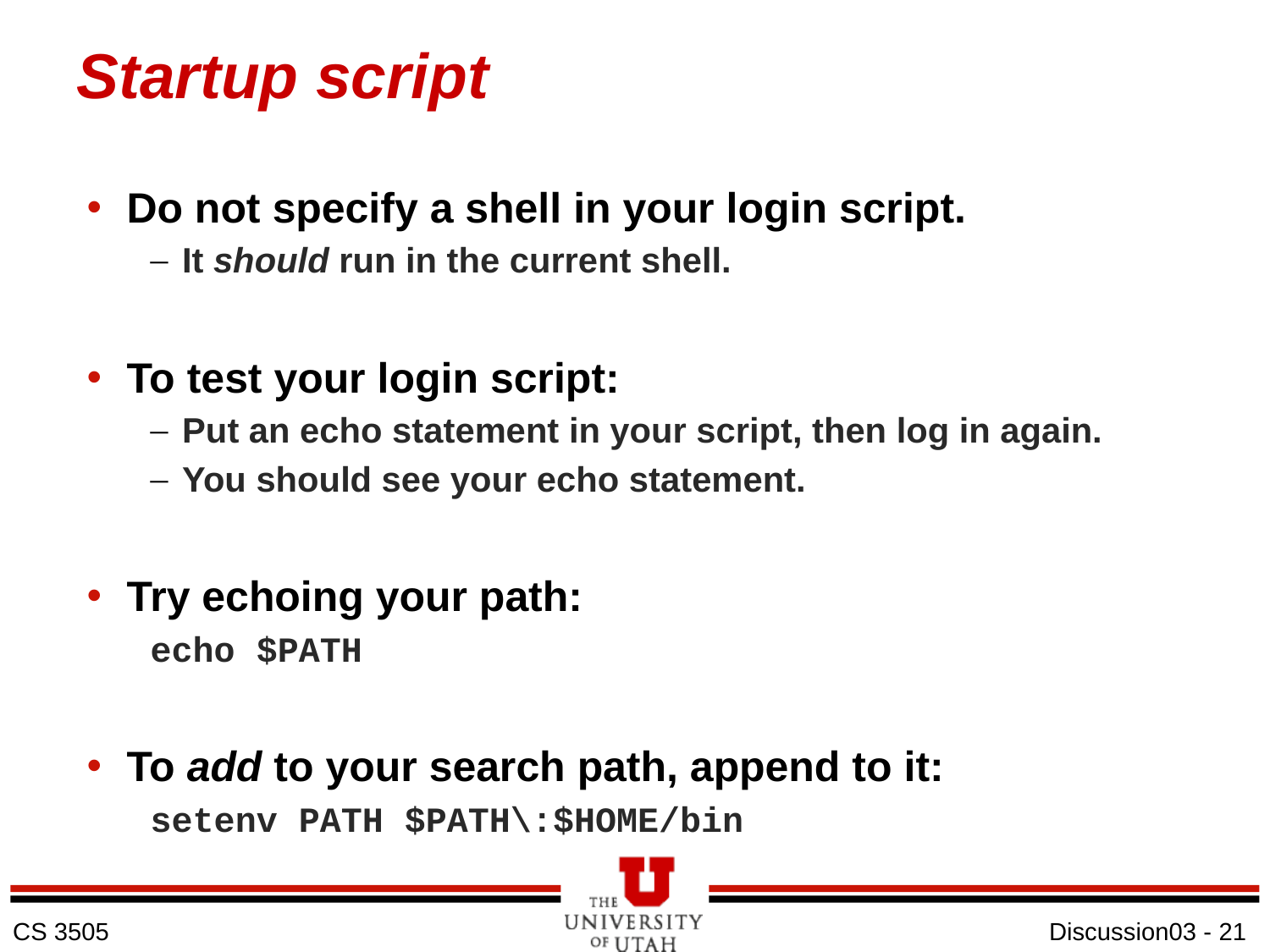

# Startup script
Do not specify a shell in your login script.
It should run in the current shell.

To test your login script:
Put an echo statement in your script, then log in again.
You should see your echo statement.

Try echoing your path:
echo $PATH

To add to your search path, append to it:
setenv PATH $PATH\:$HOME/bin

Discussion03 - 21
CS 3505